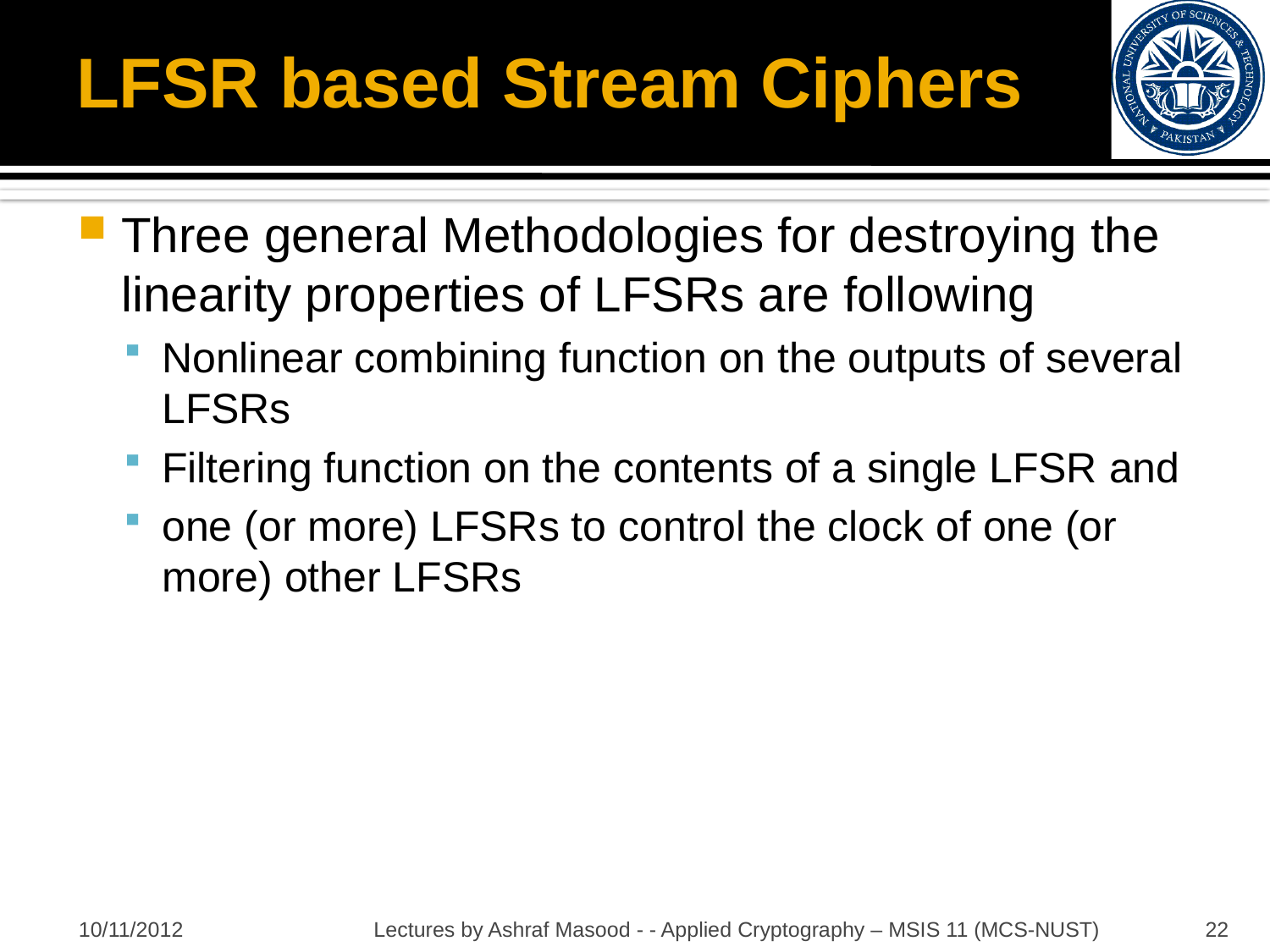

# LFSR based Stream Ciphers
Three general Methodologies for destroying the linearity properties of LFSRs are following
Nonlinear combining function on the outputs of several LFSRs
Filtering function on the contents of a single LFSR and
one (or more) LFSRs to control the clock of one (or more) other LFSRs

10/11/2012
Lectures by Ashraf Masood - - Applied Cryptography – MSIS 11 (MCS-NUST)
22